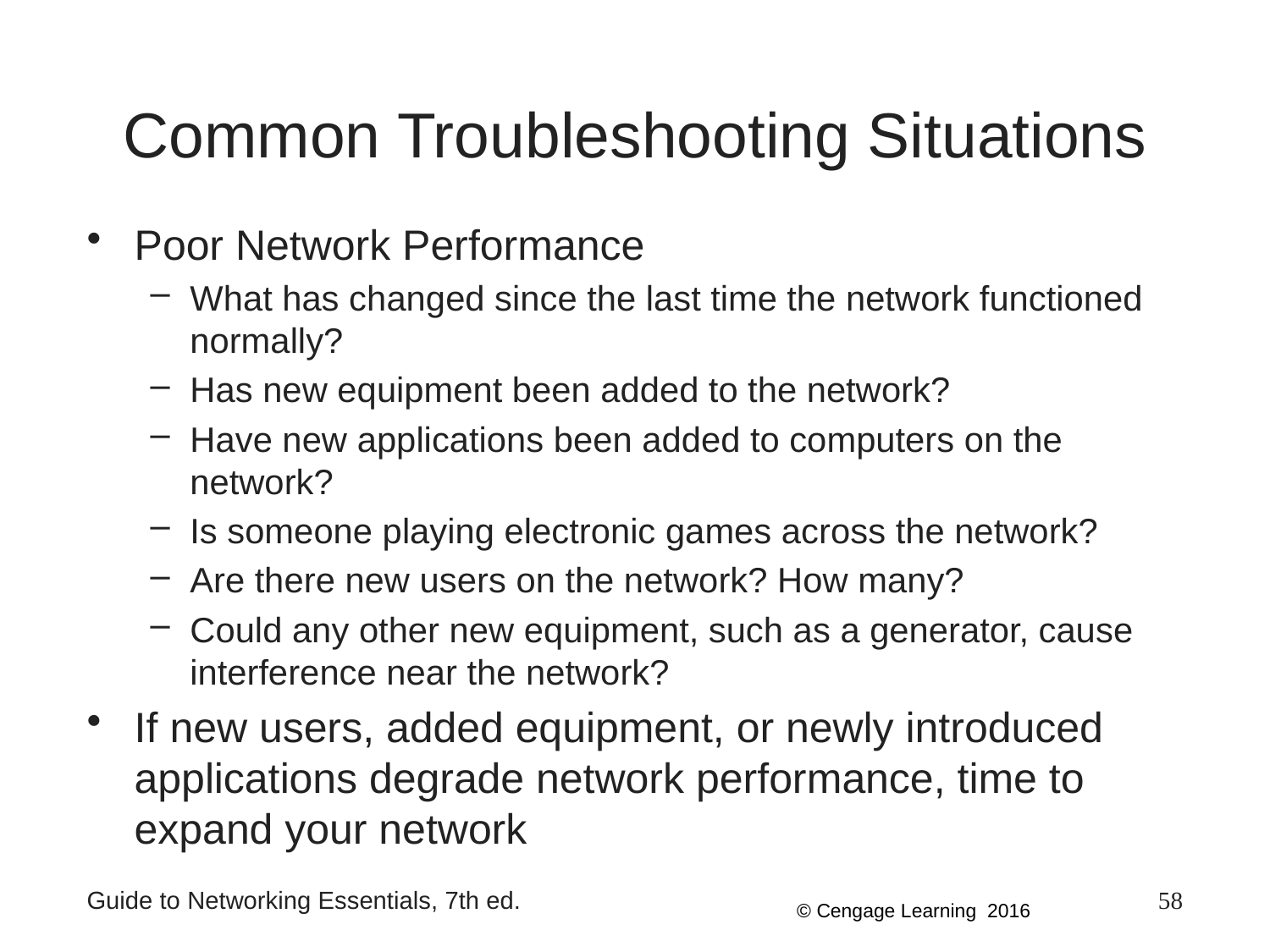

# Common Troubleshooting Situations
Poor Network Performance
What has changed since the last time the network functioned normally?
Has new equipment been added to the network?
Have new applications been added to computers on the network?
Is someone playing electronic games across the network?
Are there new users on the network? How many?
Could any other new equipment, such as a generator, cause interference near the network?
If new users, added equipment, or newly introduced applications degrade network performance, time to expand your network
Guide to Networking Essentials, 7th ed.
58